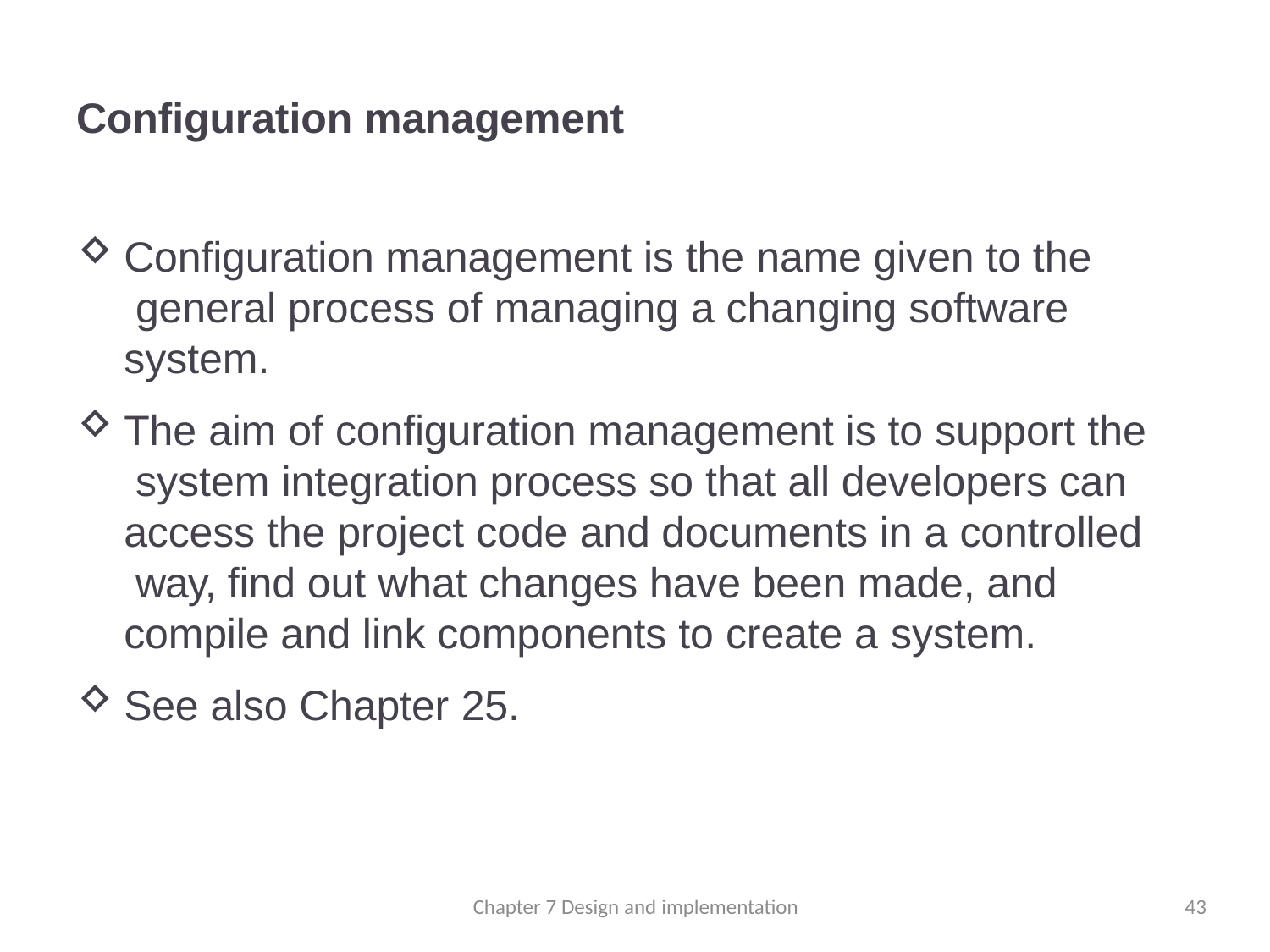

Configuration management

Configuration management is the name given to the  general process of managing a changing software  system.
The aim of configuration management is to support the  system integration process so that all developers can  access the project code and documents in a controlled  way, find out what changes have been made, and  compile and link components to create a system.
See also Chapter 25.
Chapter 7 Design and implementation
43